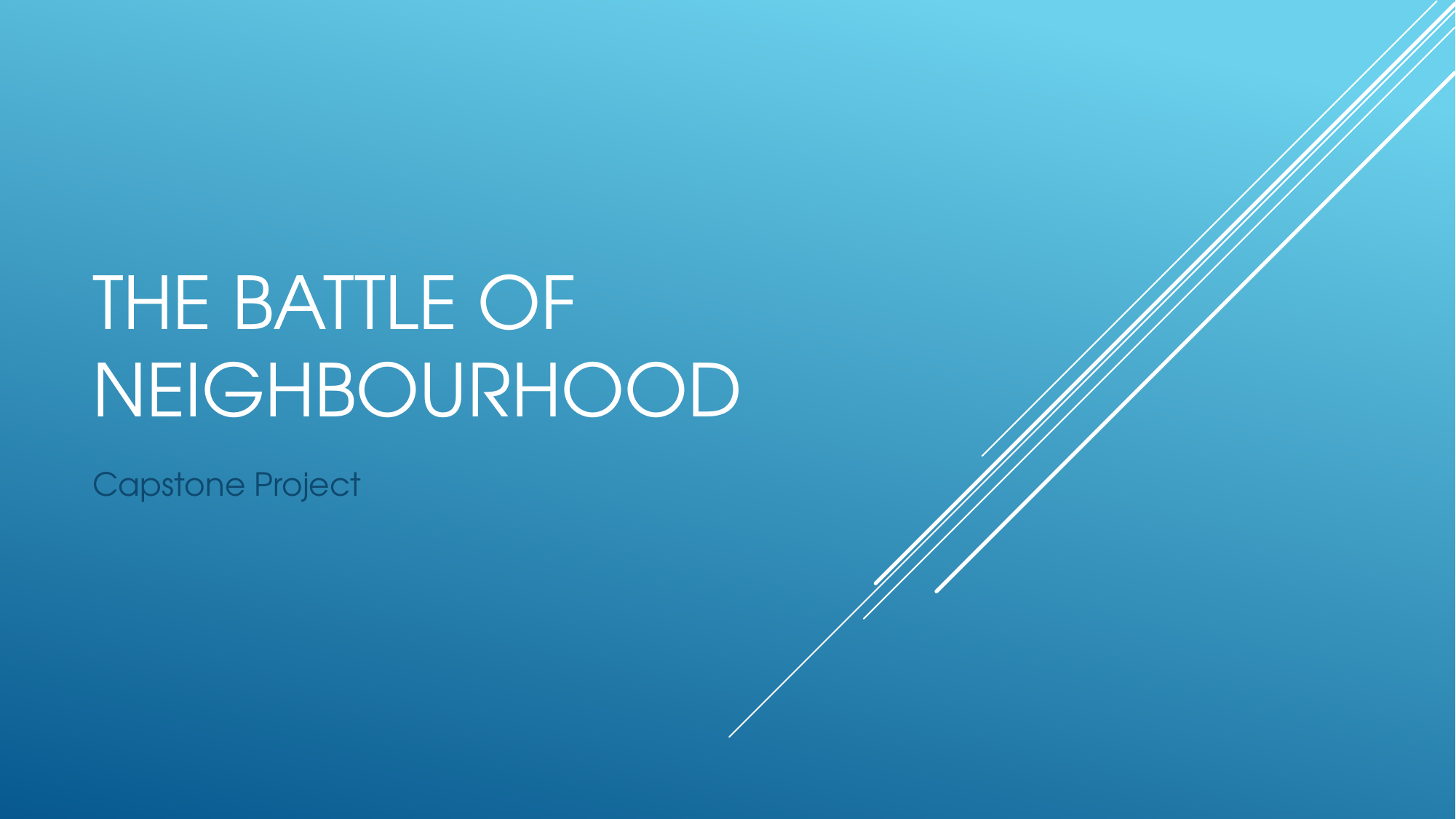

# The Battle of Neighbourhood
Capstone Project